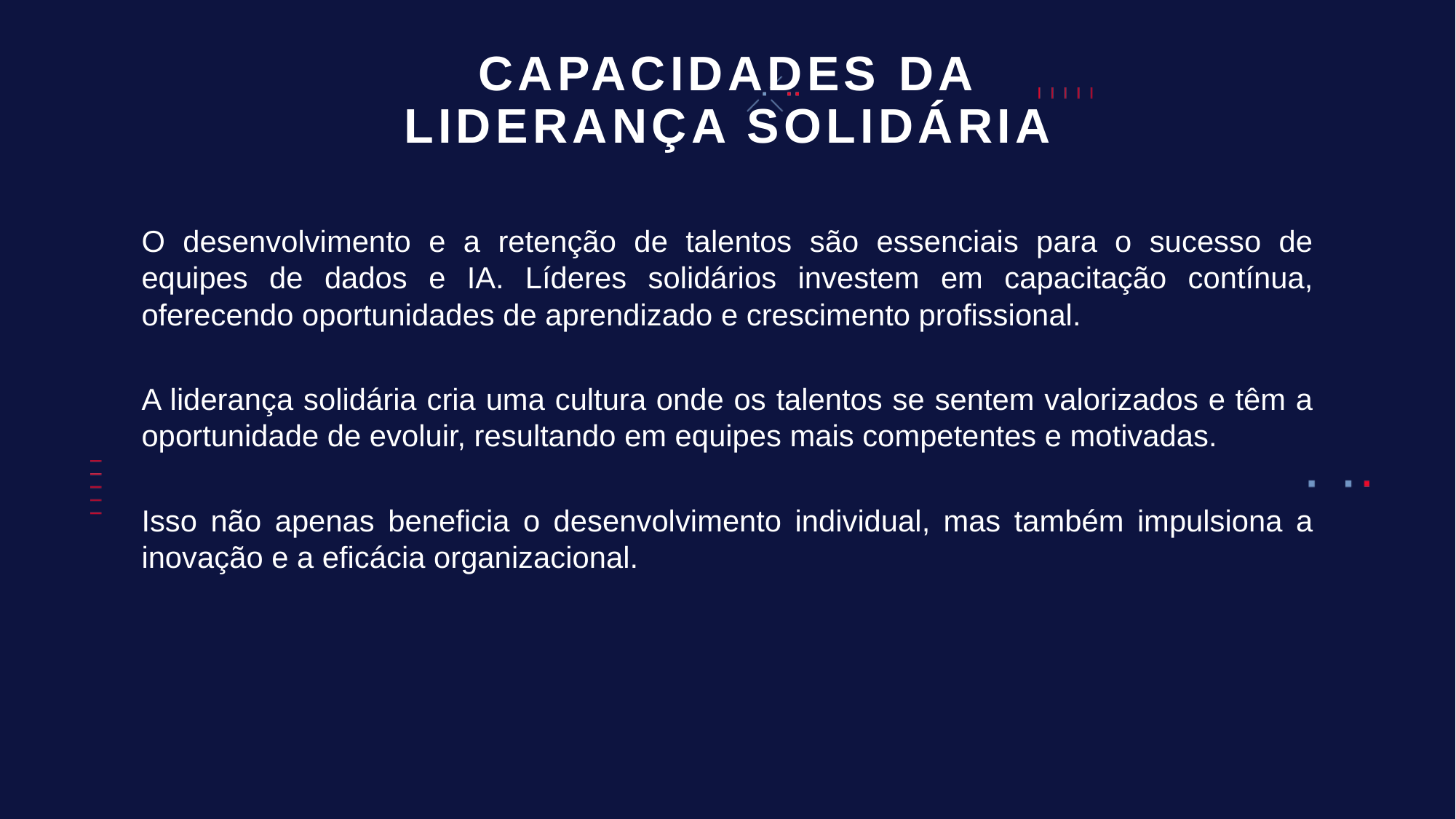

# CAPACIDADES DA LIDERANÇA SOLIDÁRIA
O desenvolvimento e a retenção de talentos são essenciais para o sucesso de equipes de dados e IA. Líderes solidários investem em capacitação contínua, oferecendo oportunidades de aprendizado e crescimento profissional.

A liderança solidária cria uma cultura onde os talentos se sentem valorizados e têm a oportunidade de evoluir, resultando em equipes mais competentes e motivadas.

Isso não apenas beneficia o desenvolvimento individual, mas também impulsiona a inovação e a eficácia organizacional.